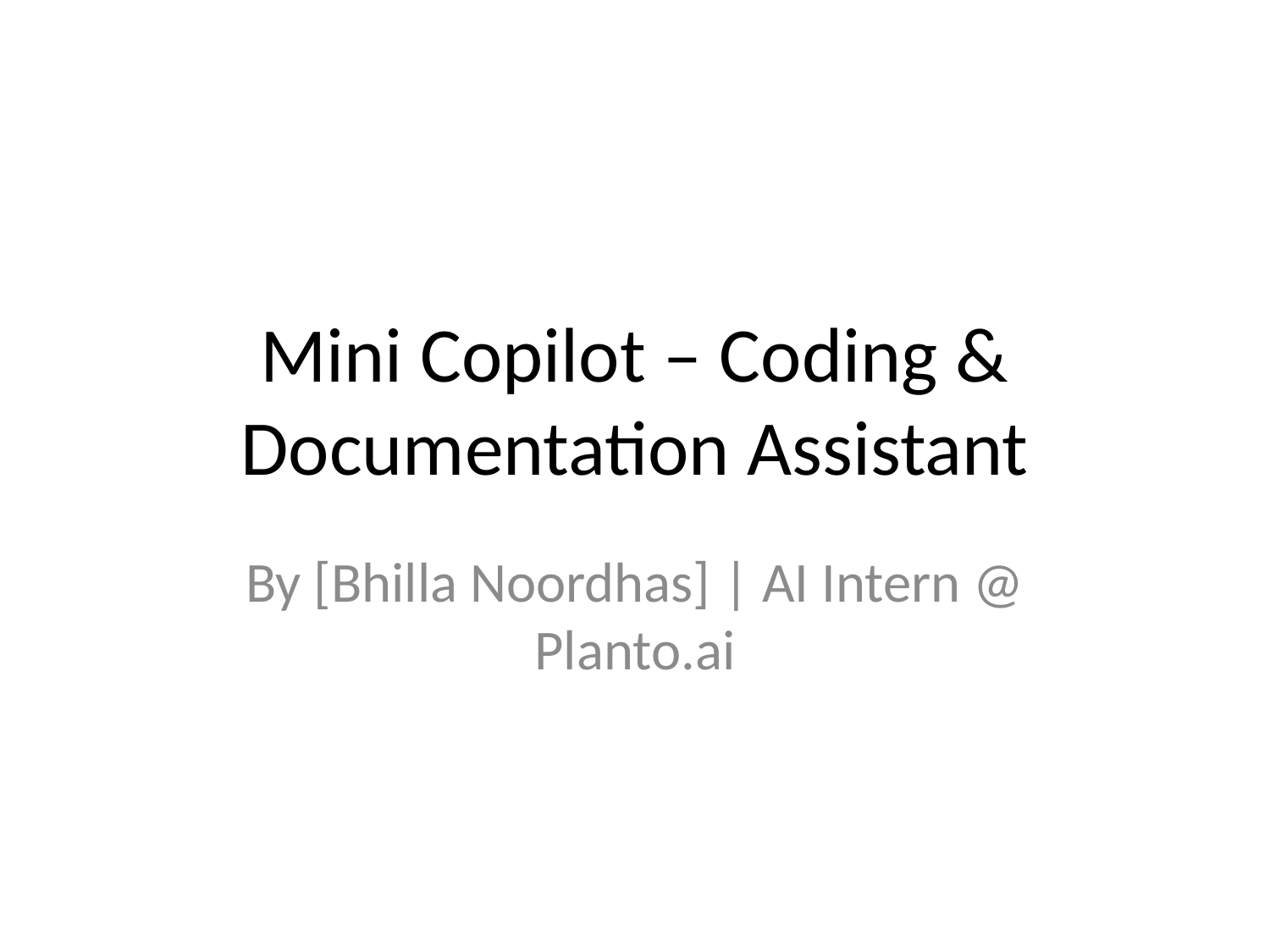

# Mini Copilot – Coding & Documentation Assistant
By [Bhilla Noordhas] | AI Intern @ Planto.ai